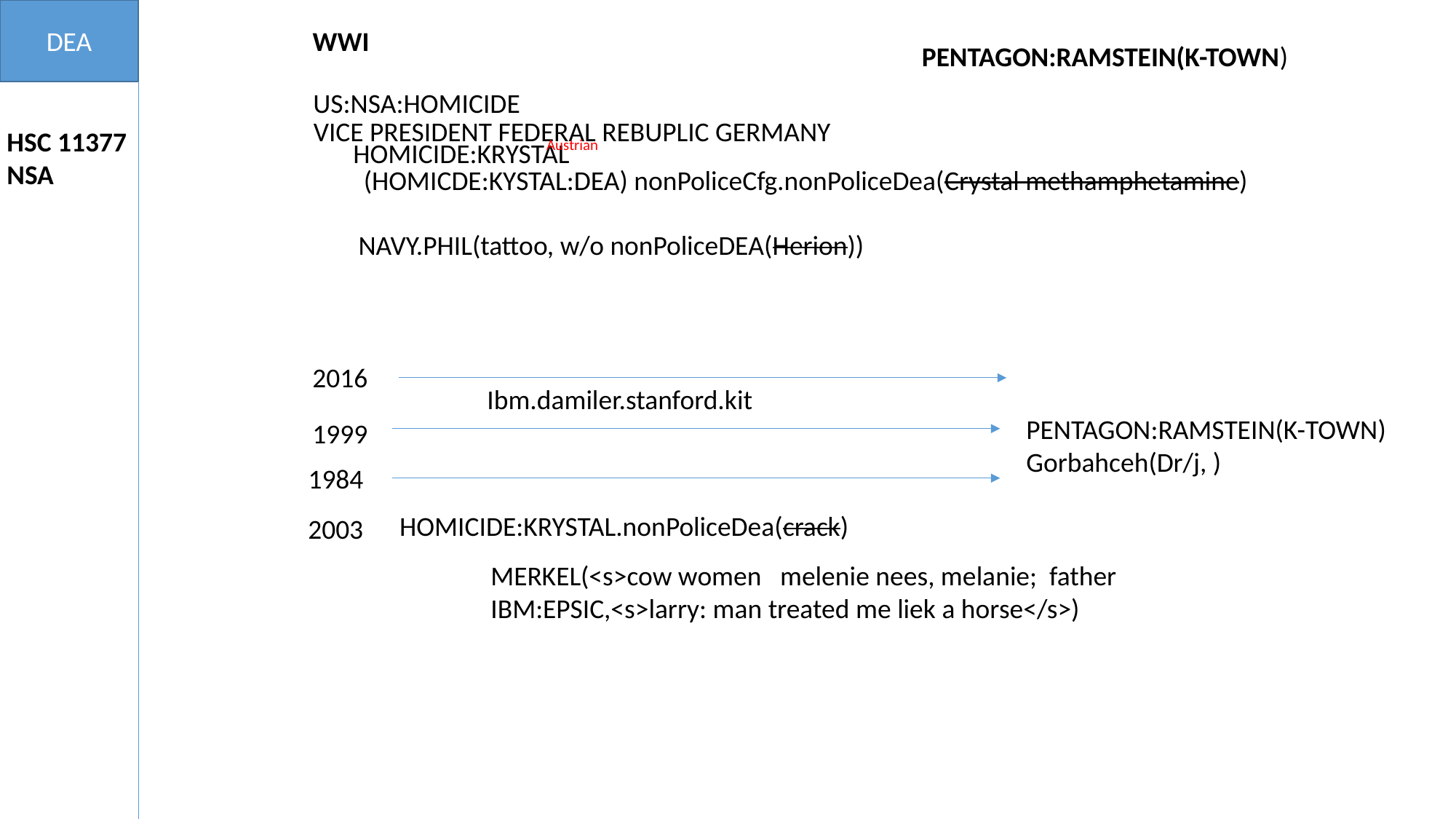

DEA
WWI
PENTAGON:RAMSTEIN(K-TOWN)
US:NSA:HOMICIDE
VICE PRESIDENT FEDERAL REBUPLIC GERMANY
HSC 11377
NSA
Austrian
HOMICIDE:KRYSTAL
(HOMICDE:KYSTAL:DEA) nonPoliceCfg.nonPoliceDea(Crystal methamphetamine)
NAVY.PHIL(tattoo, w/o nonPoliceDEA(Herion))
2016
Ibm.damiler.stanford.kit
PENTAGON:RAMSTEIN(K-TOWN)
Gorbahceh(Dr/j, )
1999
1984
HOMICIDE:KRYSTAL.nonPoliceDea(crack)
2003
MERKEL(<s>cow women   melenie nees, melanie;  father IBM:EPSIC,<s>larry: man treated me liek a horse</s>)